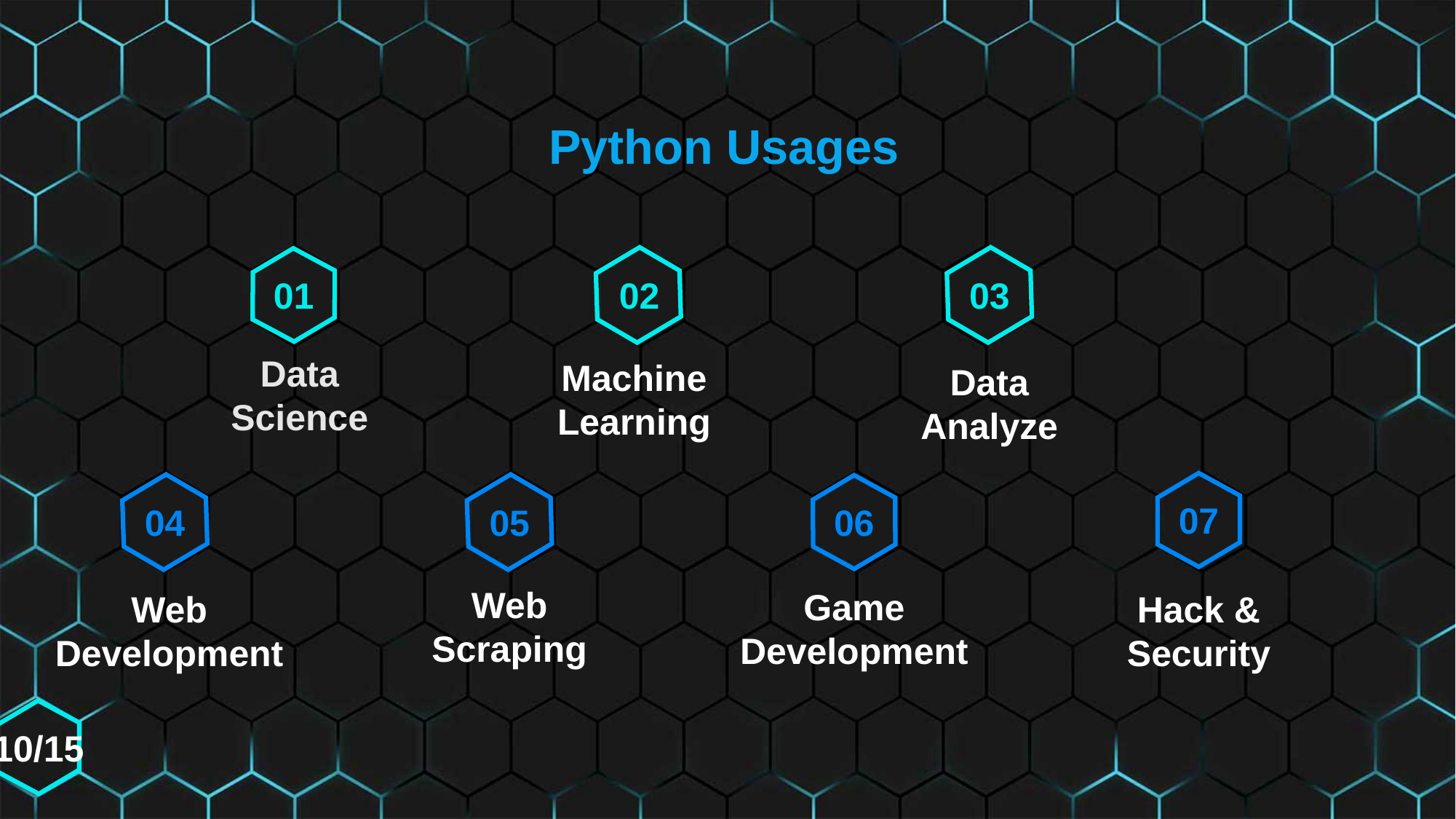

Python Usages

03
01
02
Data Science
Machine Learning
Data Analyze

07
06
04
05
Web Scraping
Game Development
Web Development
Hack & Security

10/15